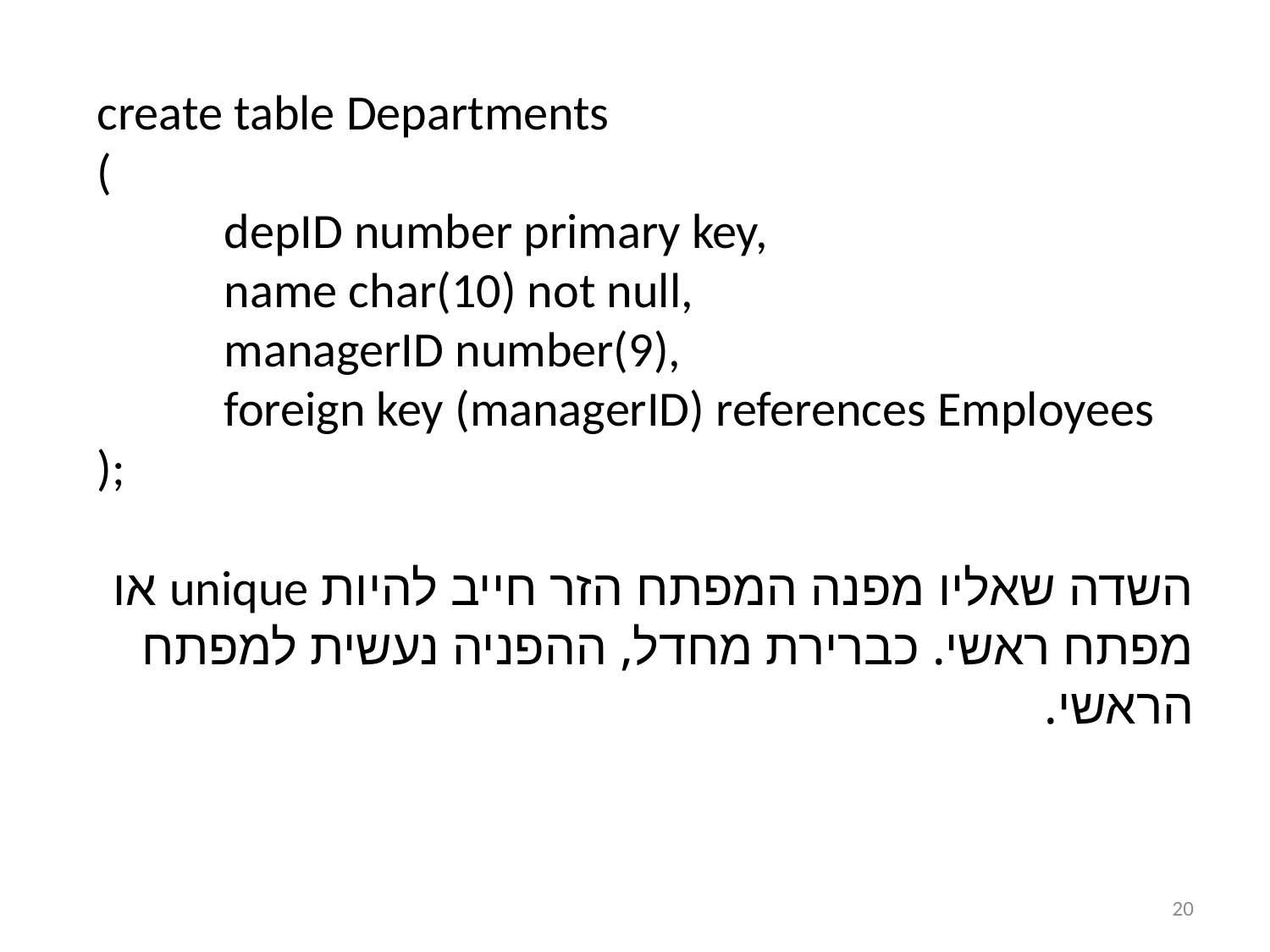

create table Departments
(
	depID number primary key,
	name char(10) not null,
	managerID number(9),
	foreign key (managerID) references Employees
);
השדה שאליו מפנה המפתח הזר חייב להיות unique או מפתח ראשי. כברירת מחדל, ההפניה נעשית למפתח הראשי.
20